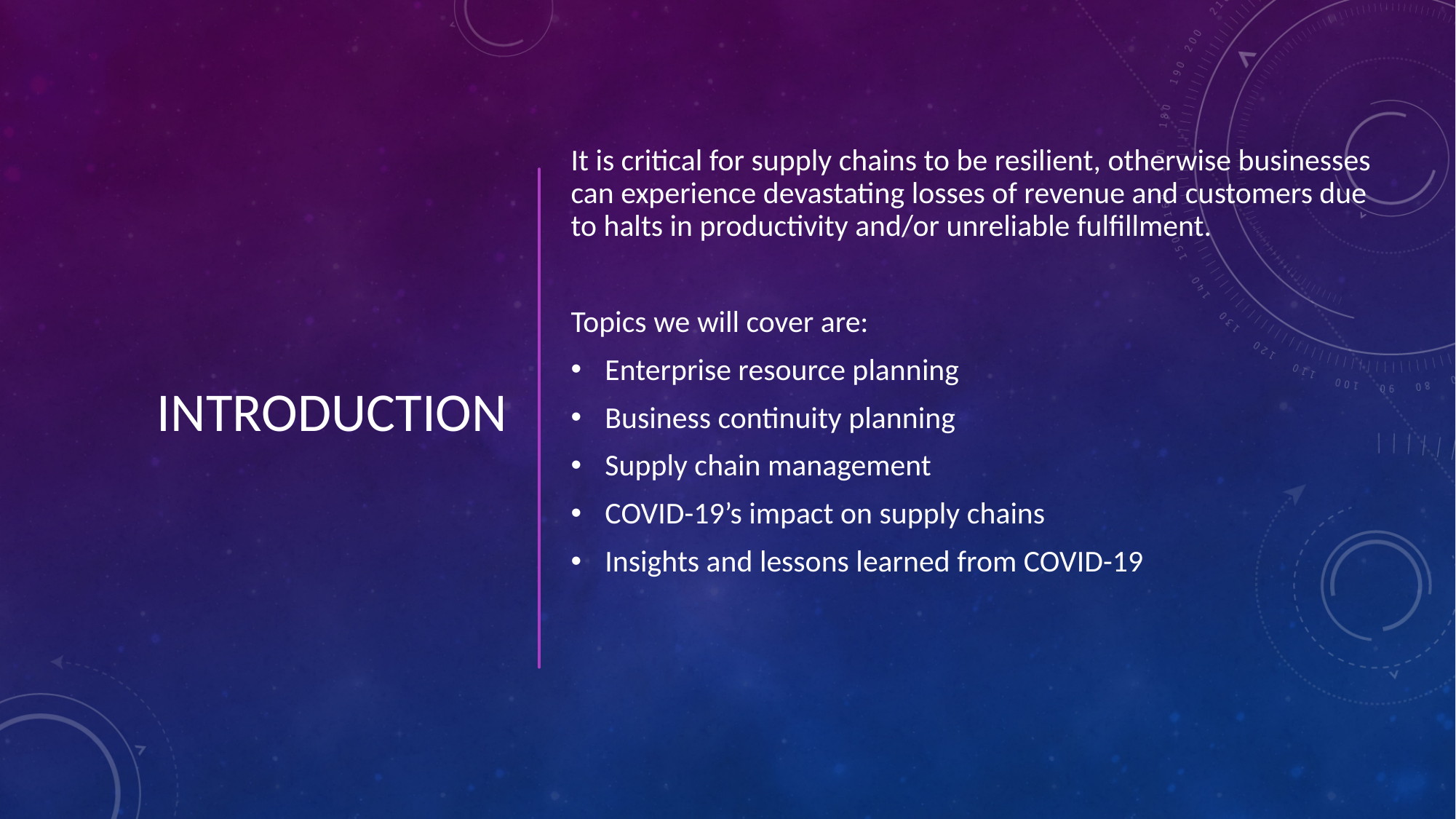

It is critical for supply chains to be resilient, otherwise businesses can experience devastating losses of revenue and customers due to halts in productivity and/or unreliable fulfillment.

Topics we will cover are:
Enterprise resource planning
Business continuity planning
Supply chain management
COVID-19’s impact on supply chains
Insights and lessons learned from COVID-19

# Introduction